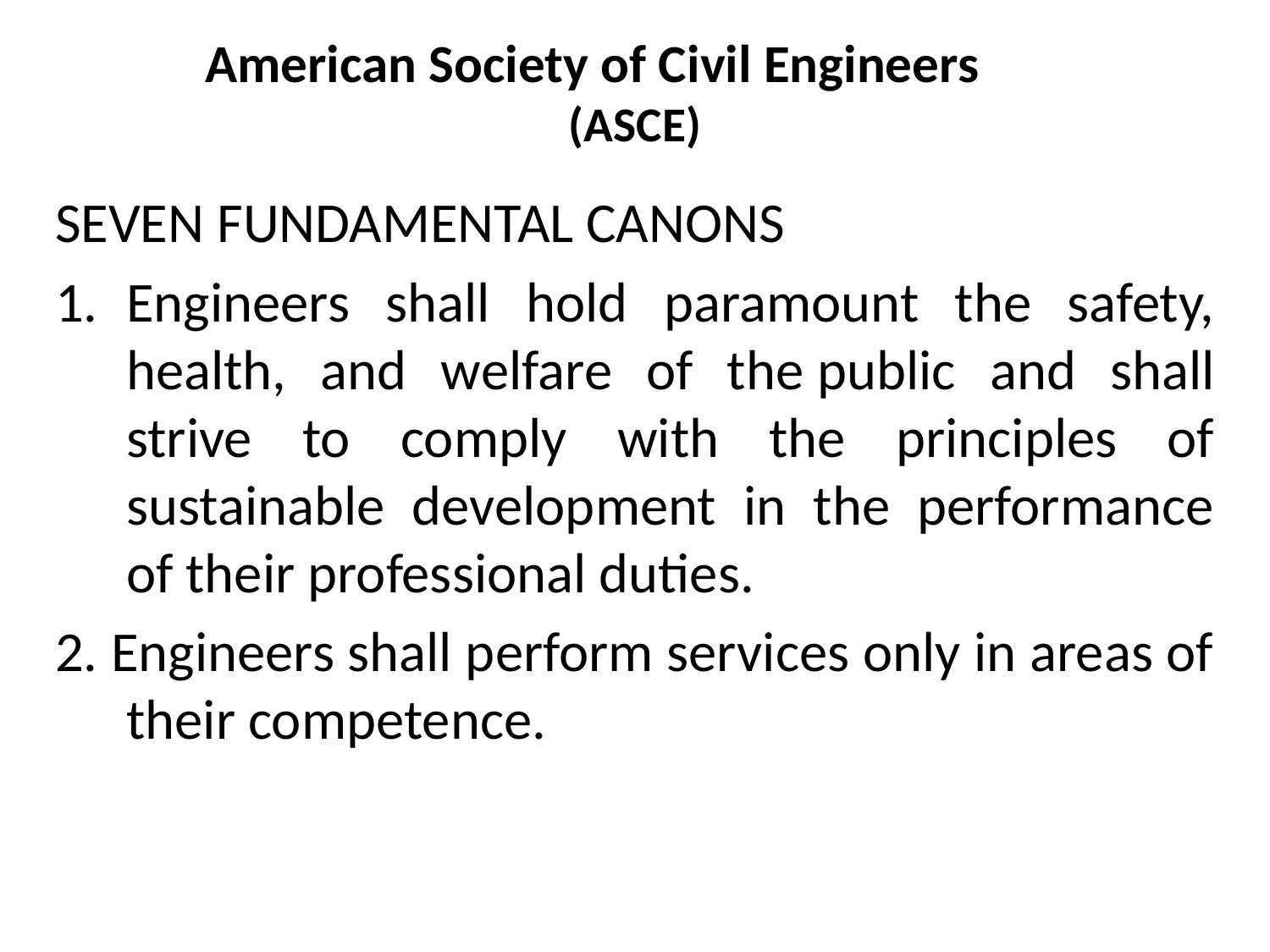

# American Society of Civil Engineers (ASCE)
SEVEN FUNDAMENTAL CANONS
Engineers shall hold paramount the safety, health, and welfare of the public and shall strive to comply with the principles of sustainable development in the performance of their professional duties.
2. Engineers shall perform services only in areas of their competence.